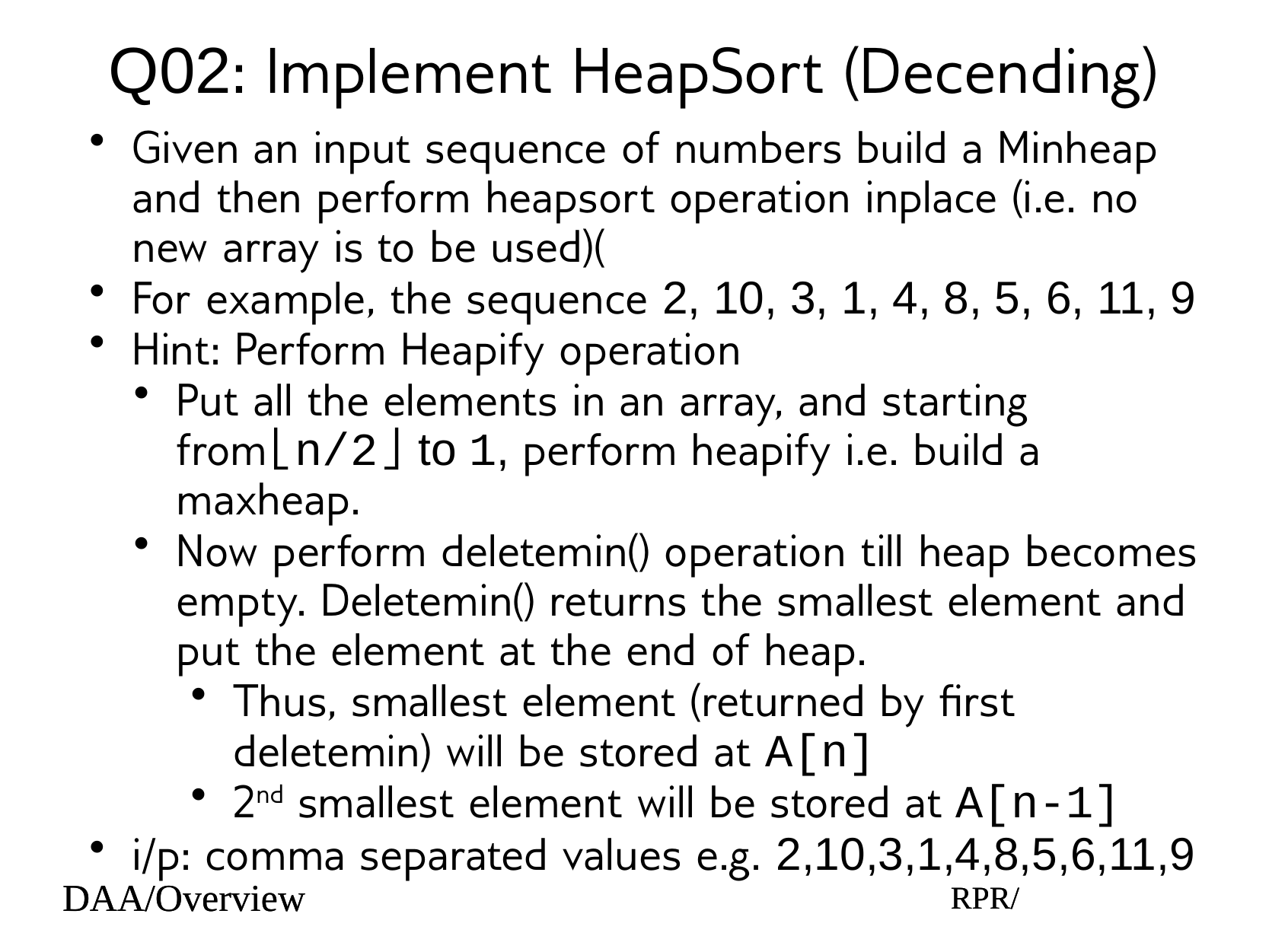

# Q02: Implement HeapSort (Decending)
Given an input sequence of numbers build a Minheap and then perform heapsort operation inplace (i.e. no new array is to be used)(
For example, the sequence 2, 10, 3, 1, 4, 8, 5, 6, 11, 9
Hint: Perform Heapify operation
Put all the elements in an array, and starting from⌊n/2⌋ to 1, perform heapify i.e. build a maxheap.
Now perform deletemin() operation till heap becomes empty. Deletemin() returns the smallest element and put the element at the end of heap.
Thus, smallest element (returned by first deletemin) will be stored at A[n]
2nd smallest element will be stored at A[n-1]
i/p: comma separated values e.g. 2,10,3,1,4,8,5,6,11,9
DAA/Overview
RPR/
8